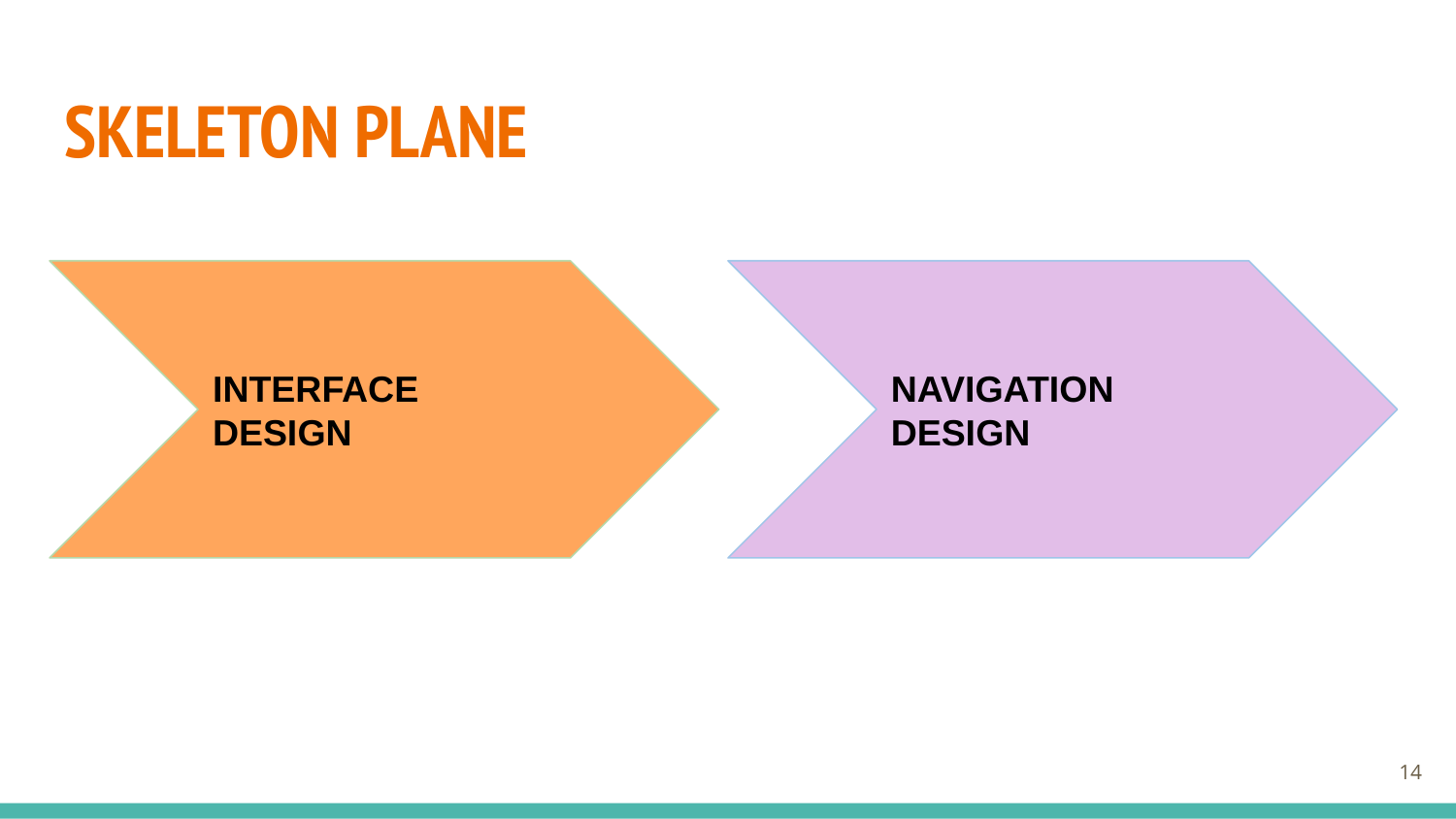

# SKELETON PLANE

INTERFACE DESIGN
NAVIGATION DESIGN
14